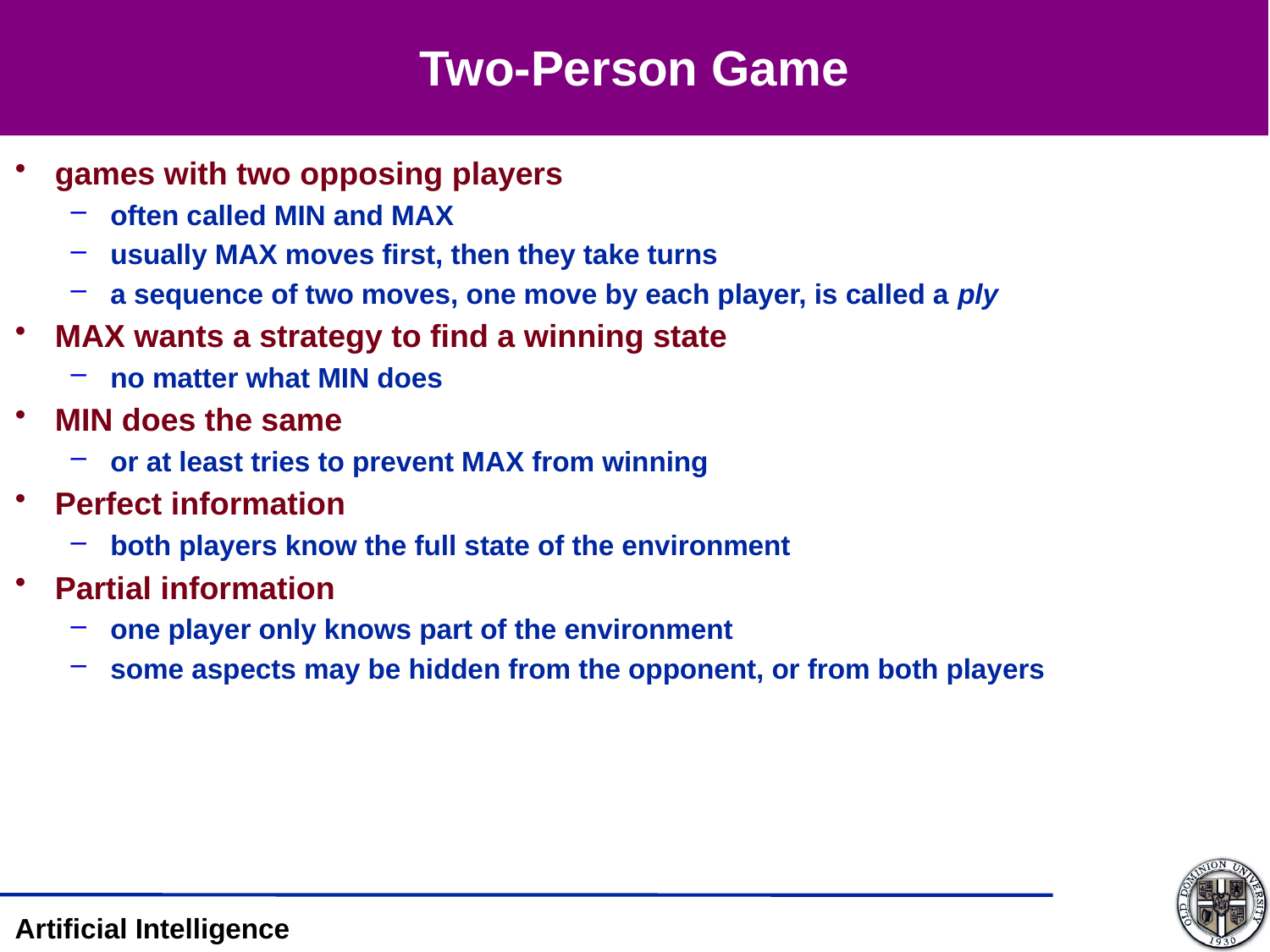

# Two-Person Game
games with two opposing players
often called MIN and MAX
usually MAX moves first, then they take turns
a sequence of two moves, one move by each player, is called a ply
MAX wants a strategy to find a winning state
no matter what MIN does
MIN does the same
or at least tries to prevent MAX from winning
Perfect information
both players know the full state of the environment
Partial information
one player only knows part of the environment
some aspects may be hidden from the opponent, or from both players